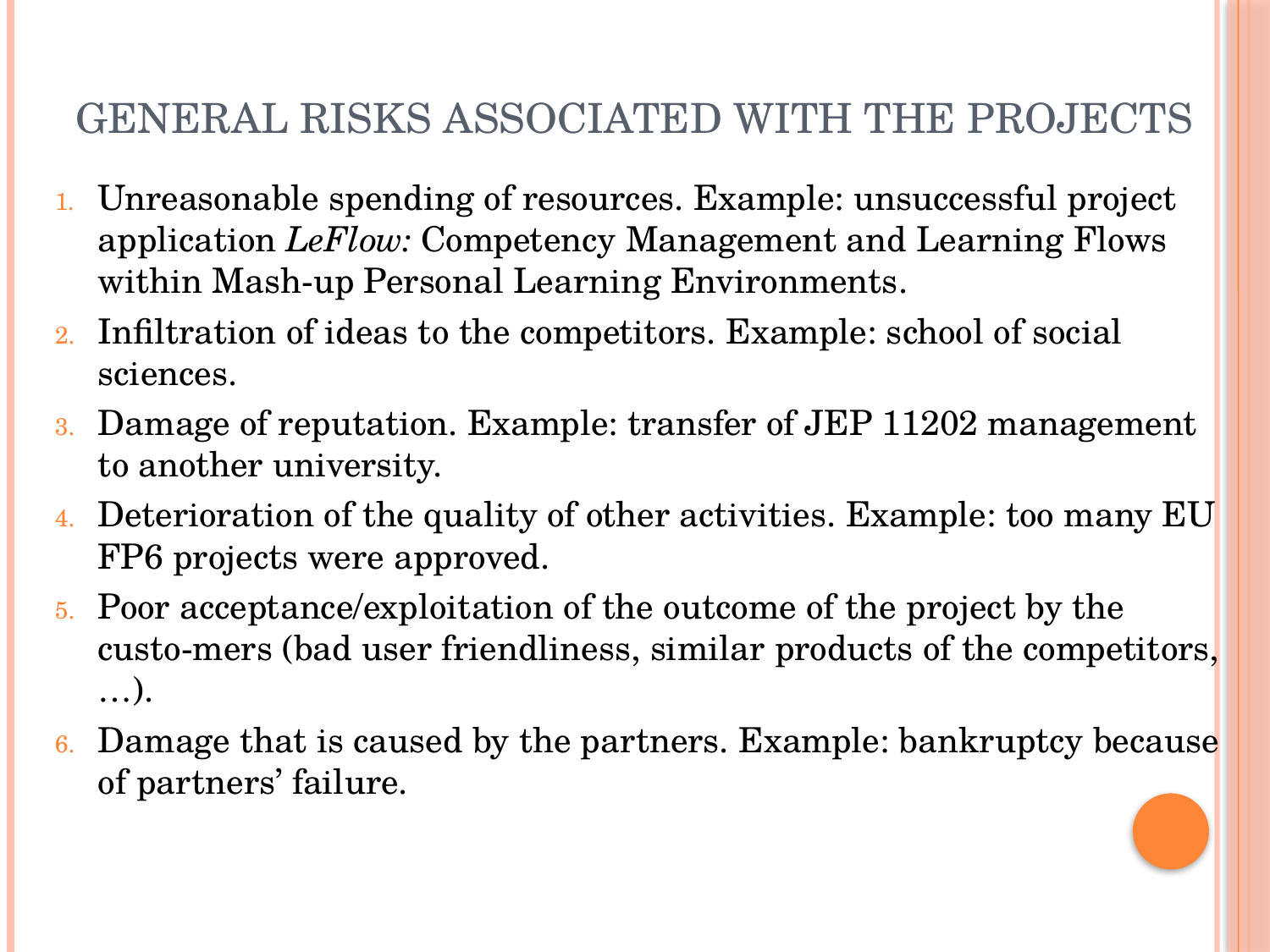

# General risks associated with the projects
Unreasonable spending of resources. Example: unsuccessful project application LeFlow: Competency Management and Learning Flows within Mash-up Personal Learning Environments.
Infiltration of ideas to the competitors. Example: school of social sciences.
Damage of reputation. Example: transfer of JEP 11202 management to another university.
Deterioration of the quality of other activities. Example: too many EU FP6 projects were approved.
Poor acceptance/exploitation of the outcome of the project by the custo-mers (bad user friendliness, similar products of the competitors, …).
Damage that is caused by the partners. Example: bankruptcy because of partners’ failure.